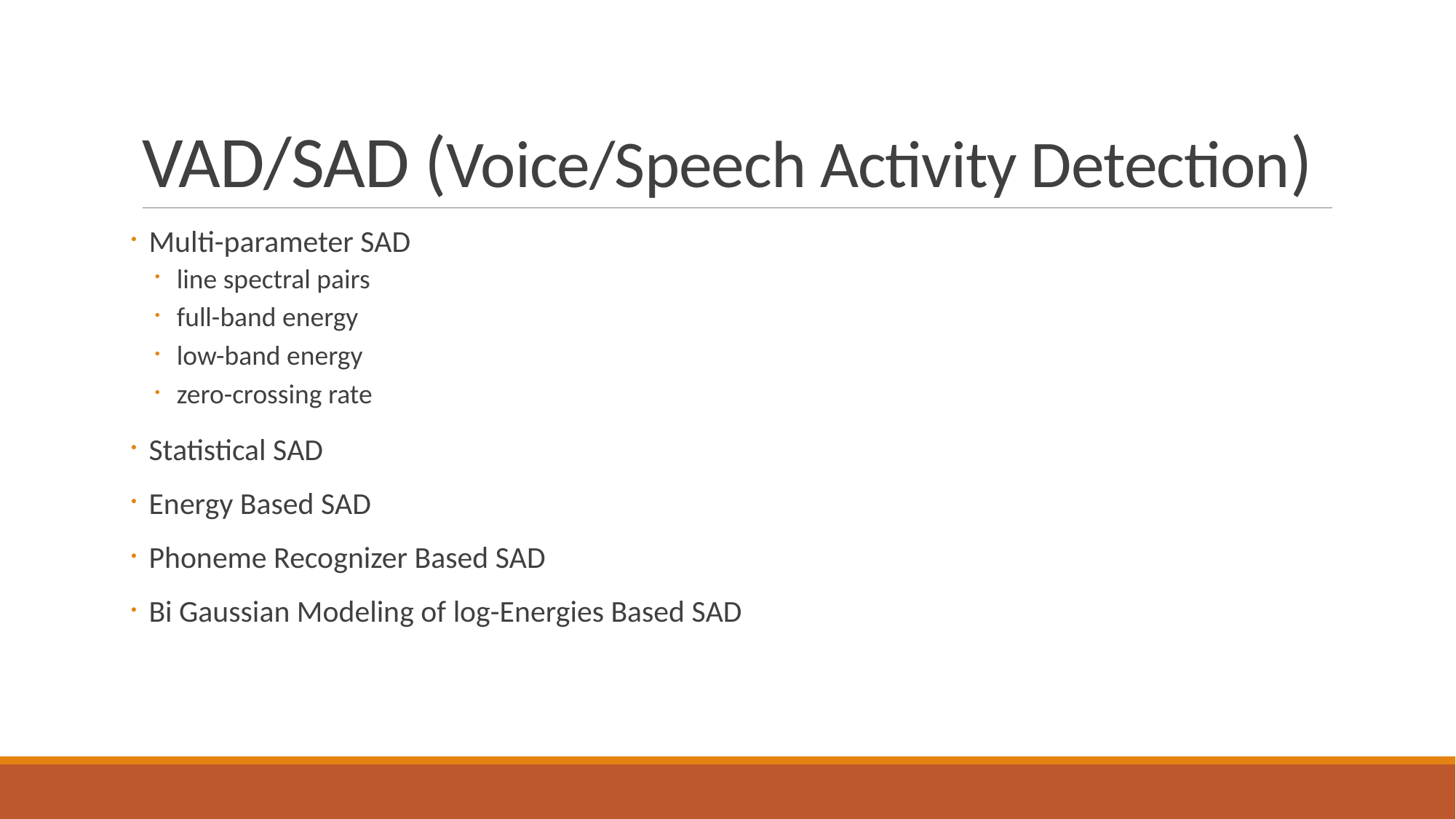

# VAD/SAD (Voice/Speech Activity Detection)
 Multi-parameter SAD
line spectral pairs
full-band energy
low-band energy
zero-crossing rate
 Statistical SAD
 Energy Based SAD
 Phoneme Recognizer Based SAD
 Bi Gaussian Modeling of log-Energies Based SAD